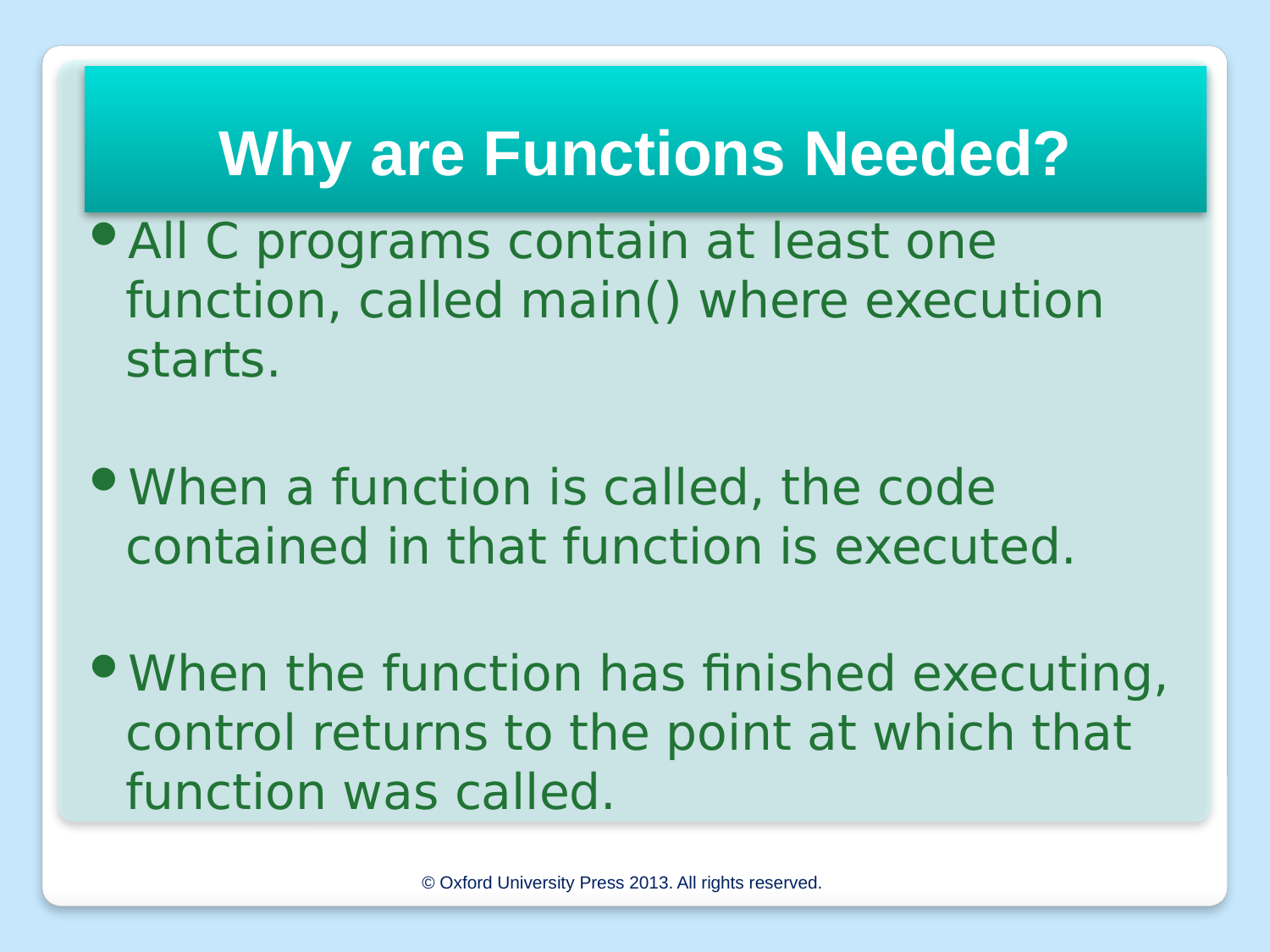

Why are Functions Needed?
All C programs contain at least one function, called main() where execution starts.

When a function is called, the code contained in that function is executed.

When the function has finished executing, control returns to the point at which that function was called.

© Oxford University Press 2013. All rights reserved.